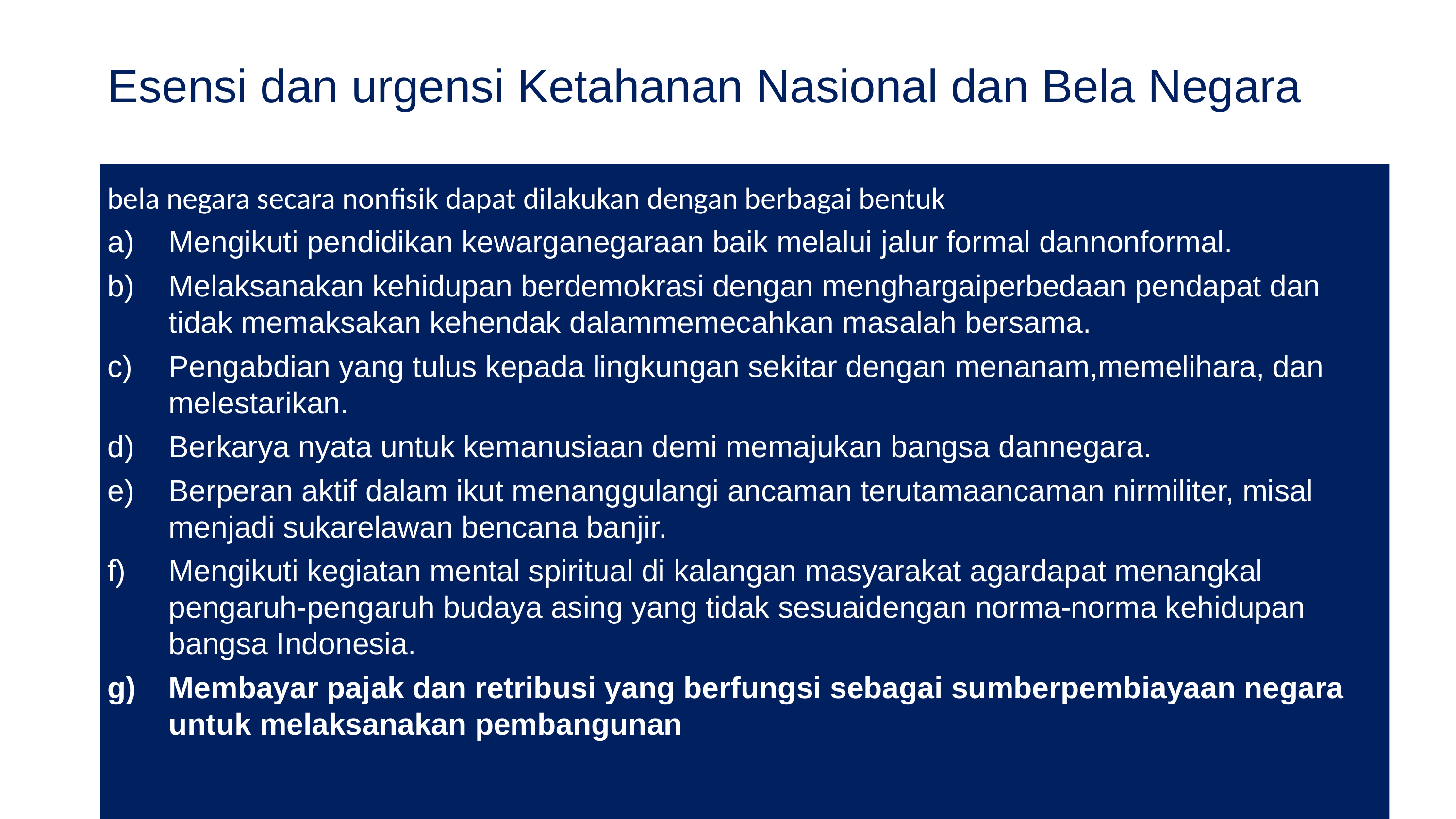

# Esensi dan urgensi Ketahanan Nasional dan Bela Negara

bela negara secara nonfisik dapat dilakukan dengan berbagai bentuk
Mengikuti pendidikan kewarganegaraan baik melalui jalur formal dannonformal.
Melaksanakan kehidupan berdemokrasi dengan menghargaiperbedaan pendapat dan tidak memaksakan kehendak dalammemecahkan masalah bersama.
Pengabdian yang tulus kepada lingkungan sekitar dengan menanam,memelihara, dan melestarikan.
Berkarya nyata untuk kemanusiaan demi memajukan bangsa dannegara.
Berperan aktif dalam ikut menanggulangi ancaman terutamaancaman nirmiliter, misal menjadi sukarelawan bencana banjir.
Mengikuti kegiatan mental spiritual di kalangan masyarakat agardapat menangkal pengaruh-pengaruh budaya asing yang tidak sesuaidengan norma-norma kehidupan bangsa Indonesia.
Membayar pajak dan retribusi yang berfungsi sebagai sumberpembiayaan negara untuk melaksanakan pembangunan